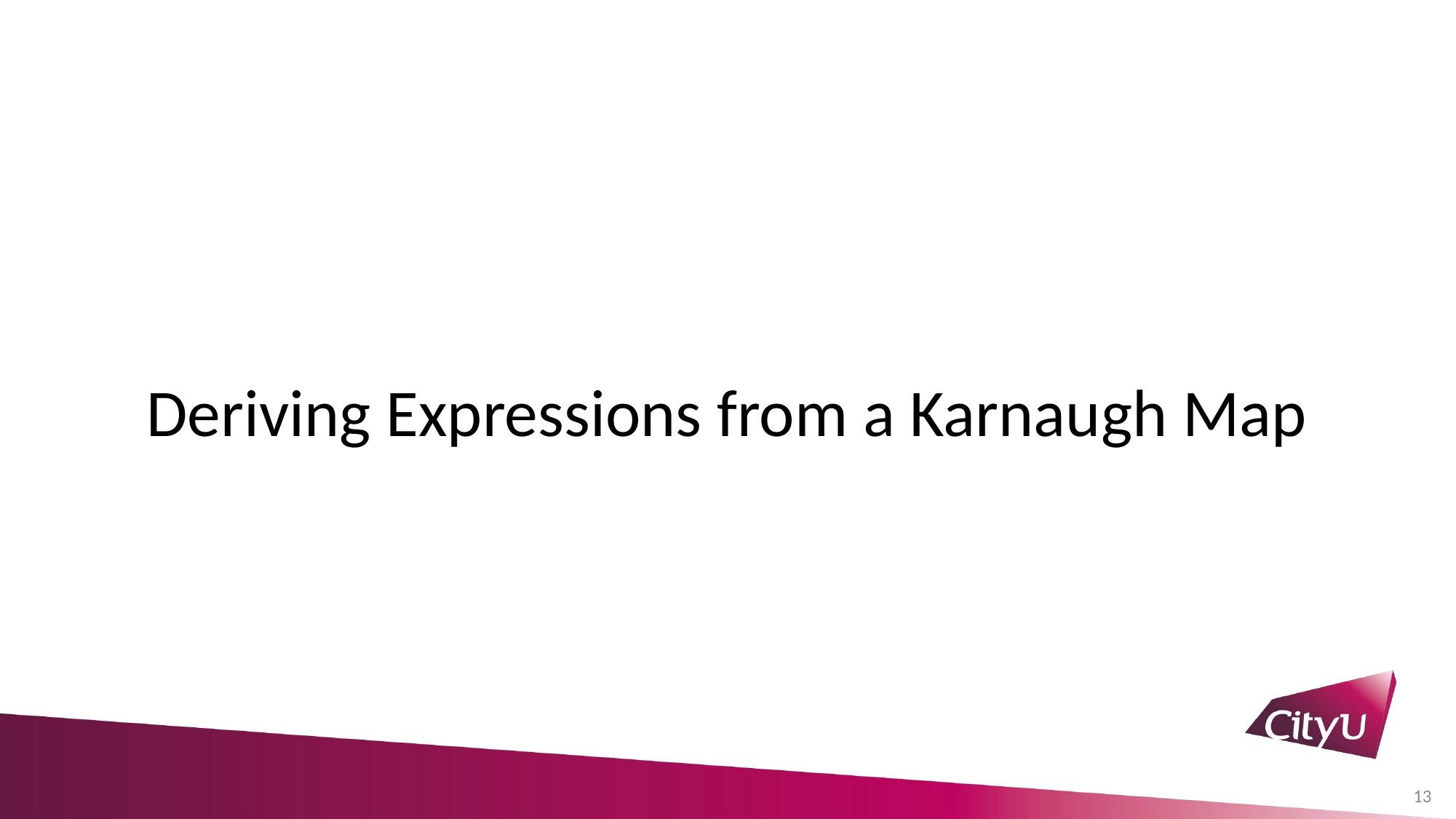

# Deriving Expressions from a Karnaugh Map
13